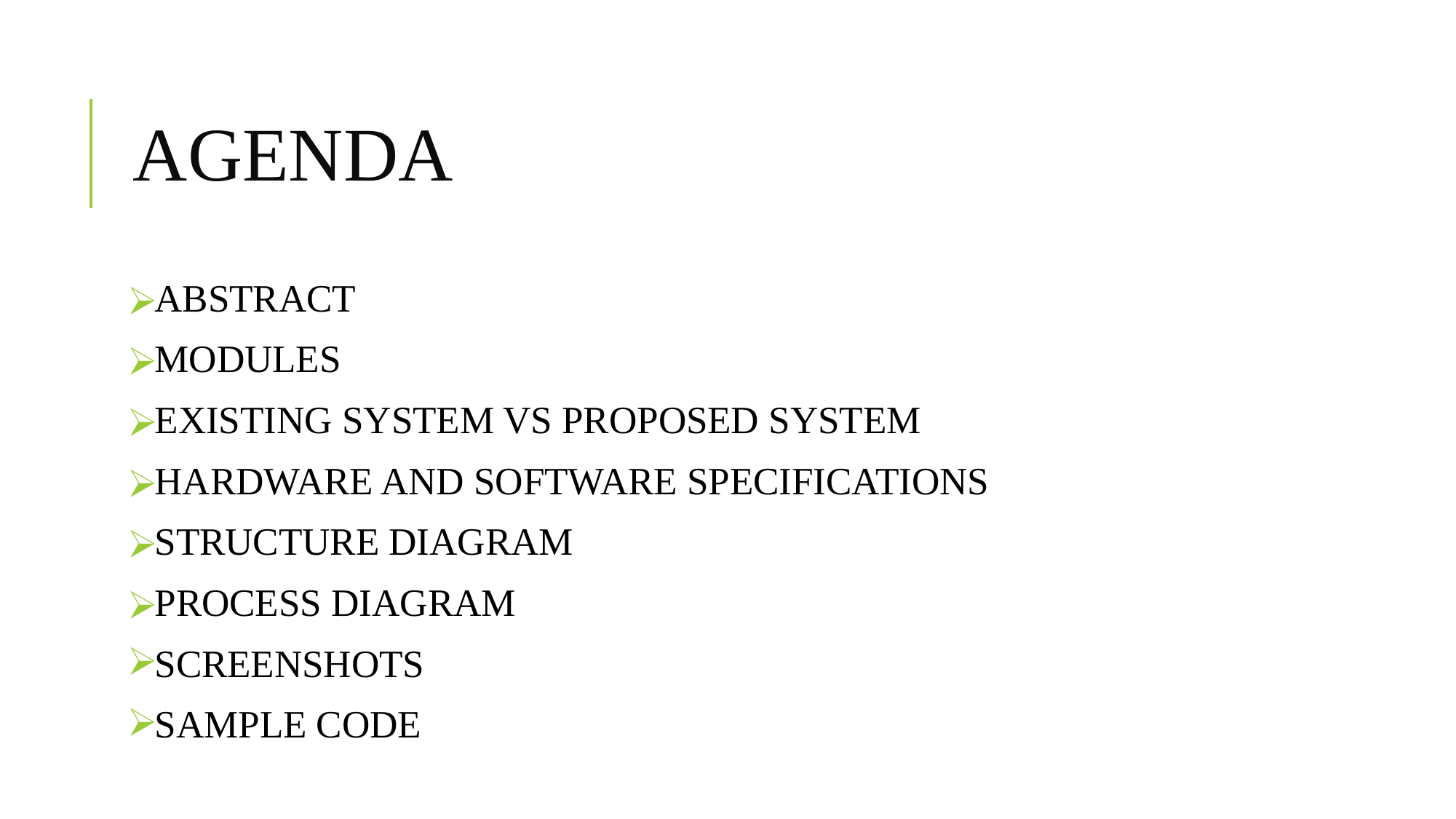

# AGENDA
ABSTRACT
MODULES
EXISTING SYSTEM VS PROPOSED SYSTEM
HARDWARE AND SOFTWARE SPECIFICATIONS
STRUCTURE DIAGRAM
PROCESS DIAGRAM
SCREENSHOTS
SAMPLE CODE